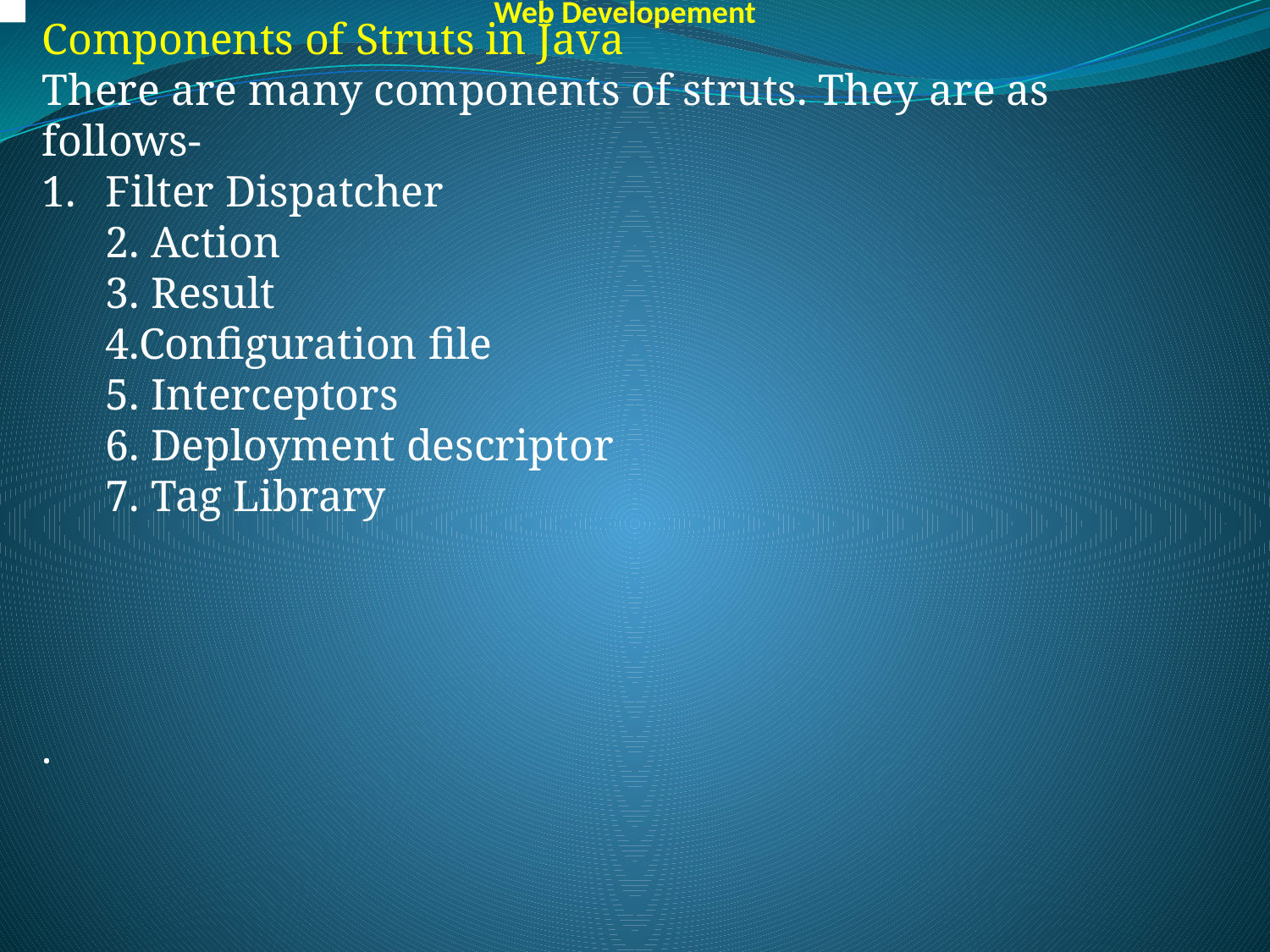

Web Developement

Components of Struts in Java
There are many components of struts. They are as follows-
Filter Dispatcher
2. Action
3. Result
4.Configuration file
5. Interceptors
6. Deployment descriptor
7. Tag Library

.